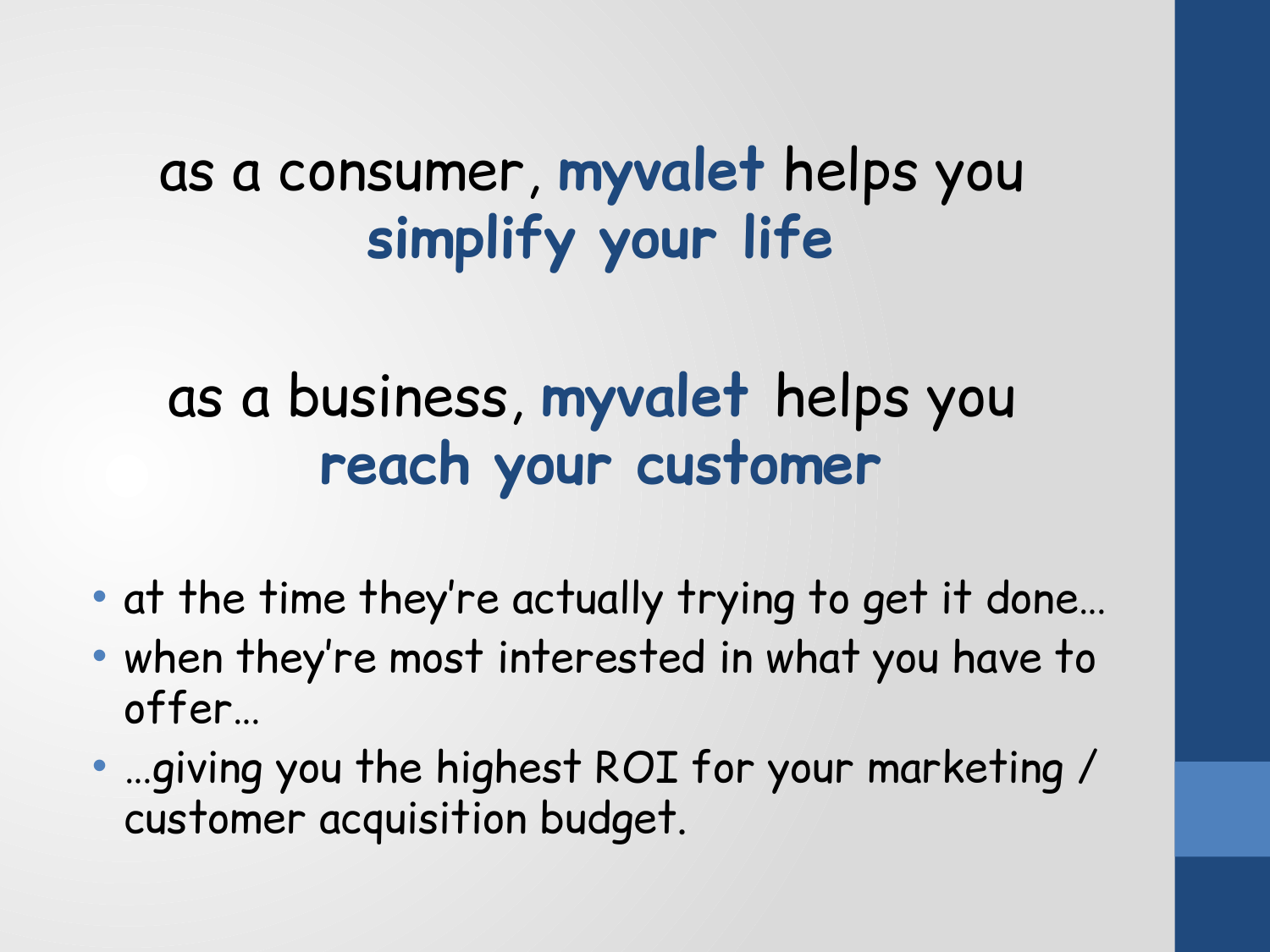

as a consumer, myvalet helps you
simplify your life

as a business, myvalet helps you
reach your customer
at the time they’re actually trying to get it done…
when they’re most interested in what you have to offer…
…giving you the highest ROI for your marketing / customer acquisition budget.